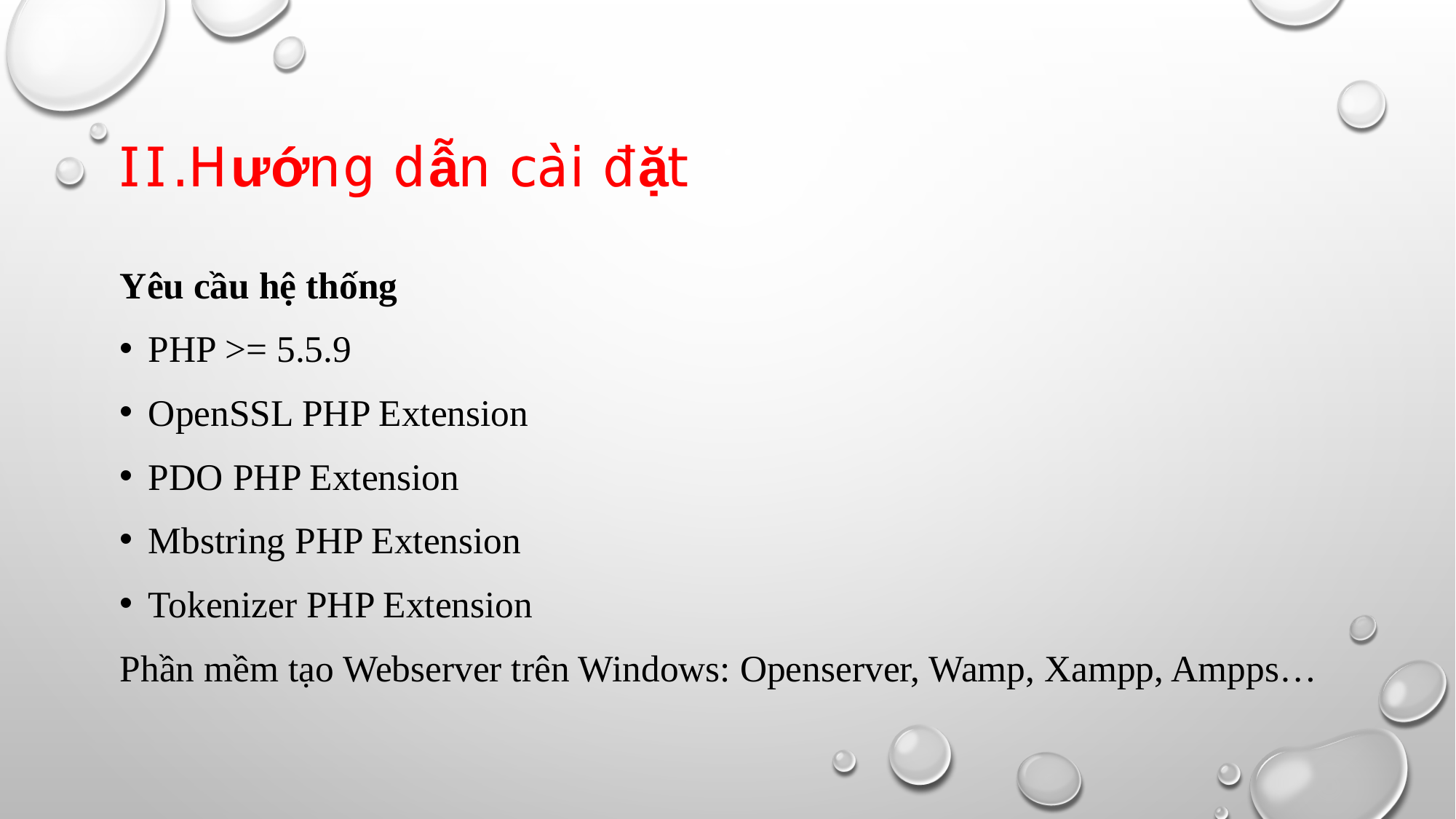

# II.Hướng dẫn cài đặt
Yêu cầu hệ thống
PHP >= 5.5.9
OpenSSL PHP Extension
PDO PHP Extension
Mbstring PHP Extension
Tokenizer PHP Extension
Phần mềm tạo Webserver trên Windows: Openserver, Wamp, Xampp, Ampps…